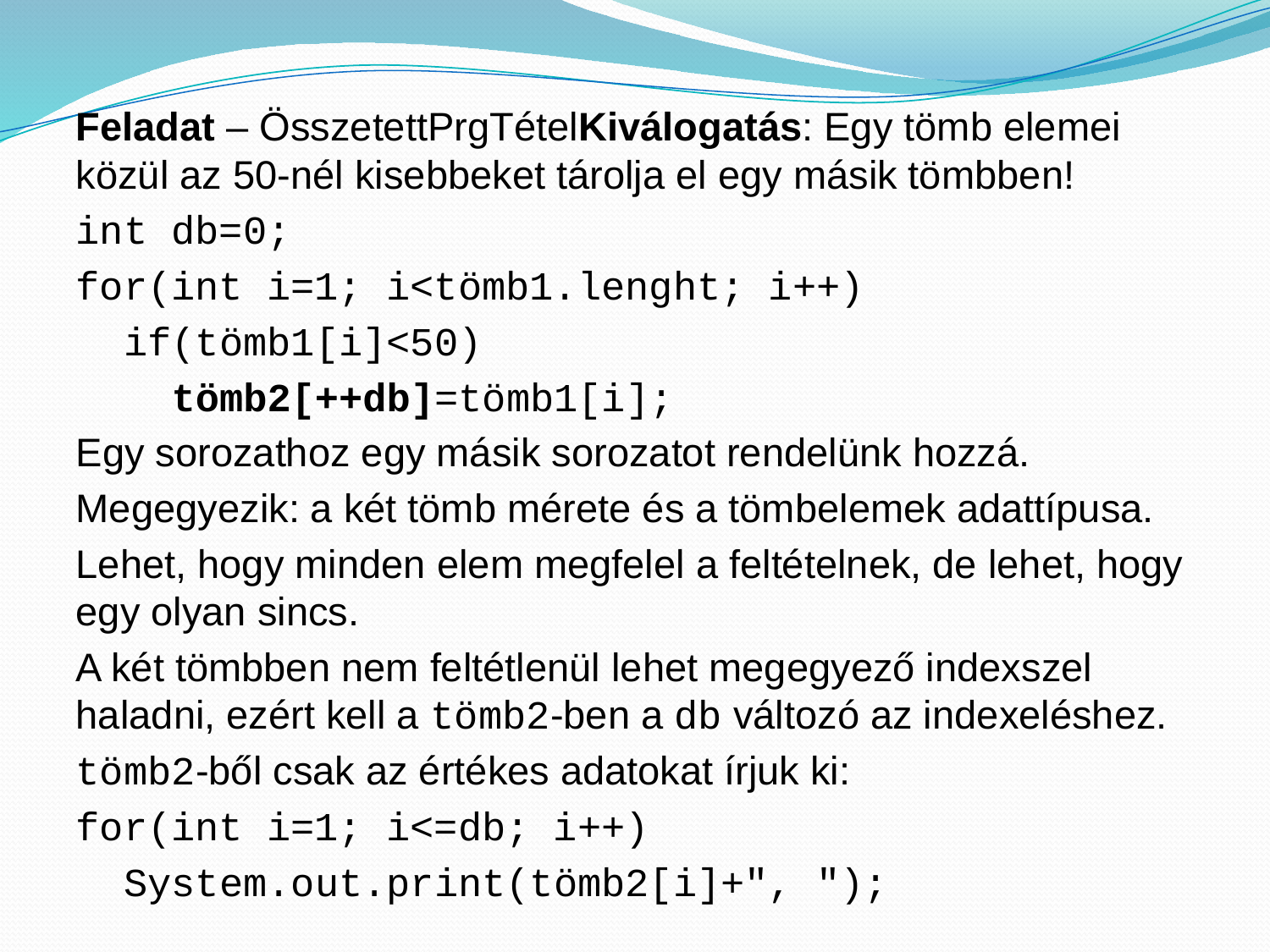

Feladat – ÖsszetettPrgTételKiválogatás: Egy tömb elemei közül az 50-nél kisebbeket tárolja el egy másik tömbben!
int db=0;
for(int i=1; i<tömb1.lenght; i++)
  if(tömb1[i]<50)
    tömb2[++db]=tömb1[i];
Egy sorozathoz egy másik sorozatot rendelünk hozzá.
Megegyezik: a két tömb mérete és a tömbelemek adattípusa.
Lehet, hogy minden elem megfelel a feltételnek, de lehet, hogy egy olyan sincs.
A két tömbben nem feltétlenül lehet megegyező indexszel haladni, ezért kell a tömb2-ben a db változó az indexeléshez.
tömb2-ből csak az értékes adatokat írjuk ki:
for(int i=1; i<=db; i++)
  System.out.print(tömb2[i]+", ");